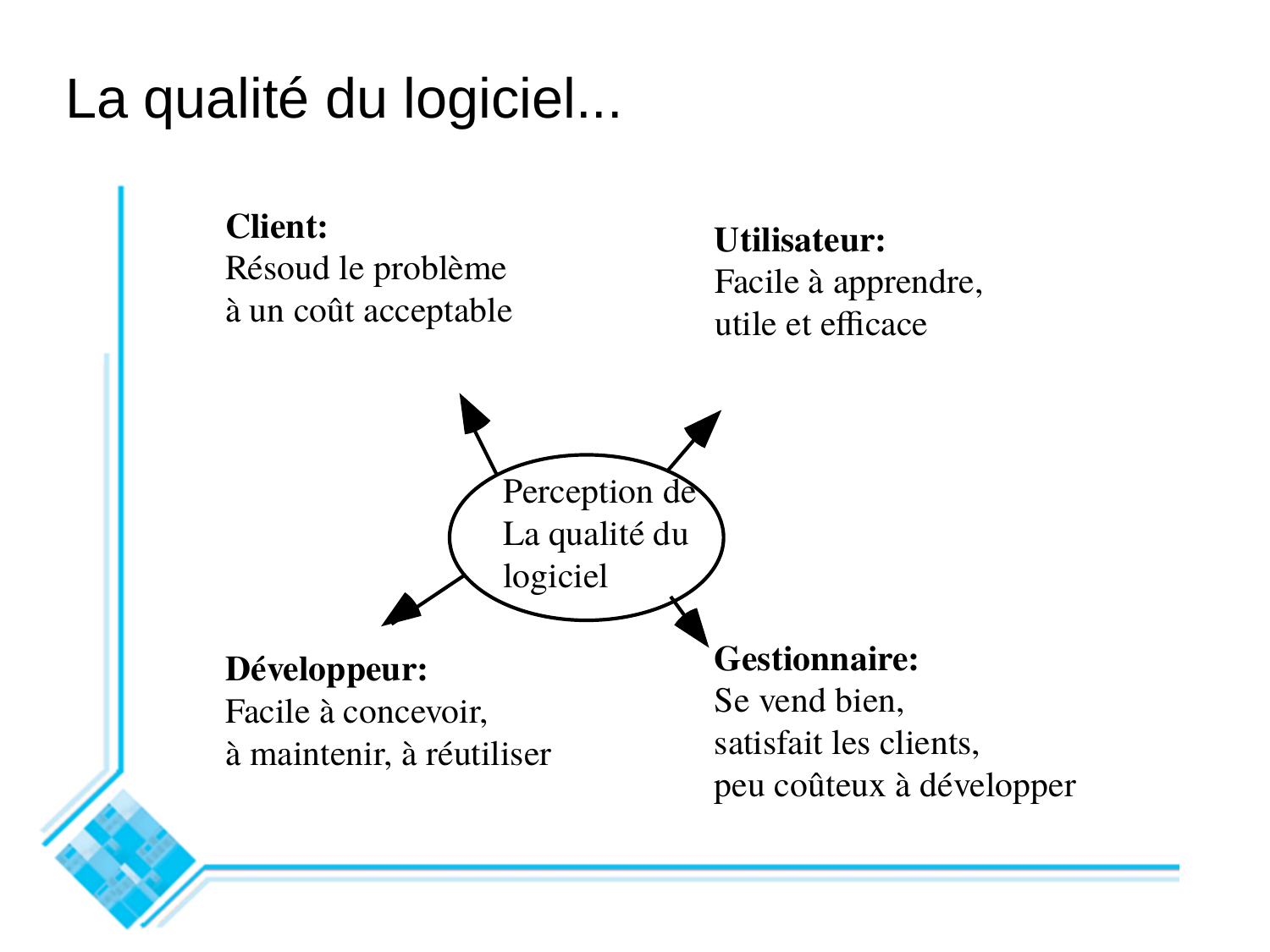

# La qualité du logiciel...
Client:

Utilisateur:
Résoud le problème
à un coût acceptable
Facile à apprendre,
utile et efficace

Perception de
La qualité du
logiciel

Gestionnaire:

Développeur:

Se vend bien,
satisfait les clients,
peu coûteux à développer
Facile à concevoir,
à maintenir, à réutiliser